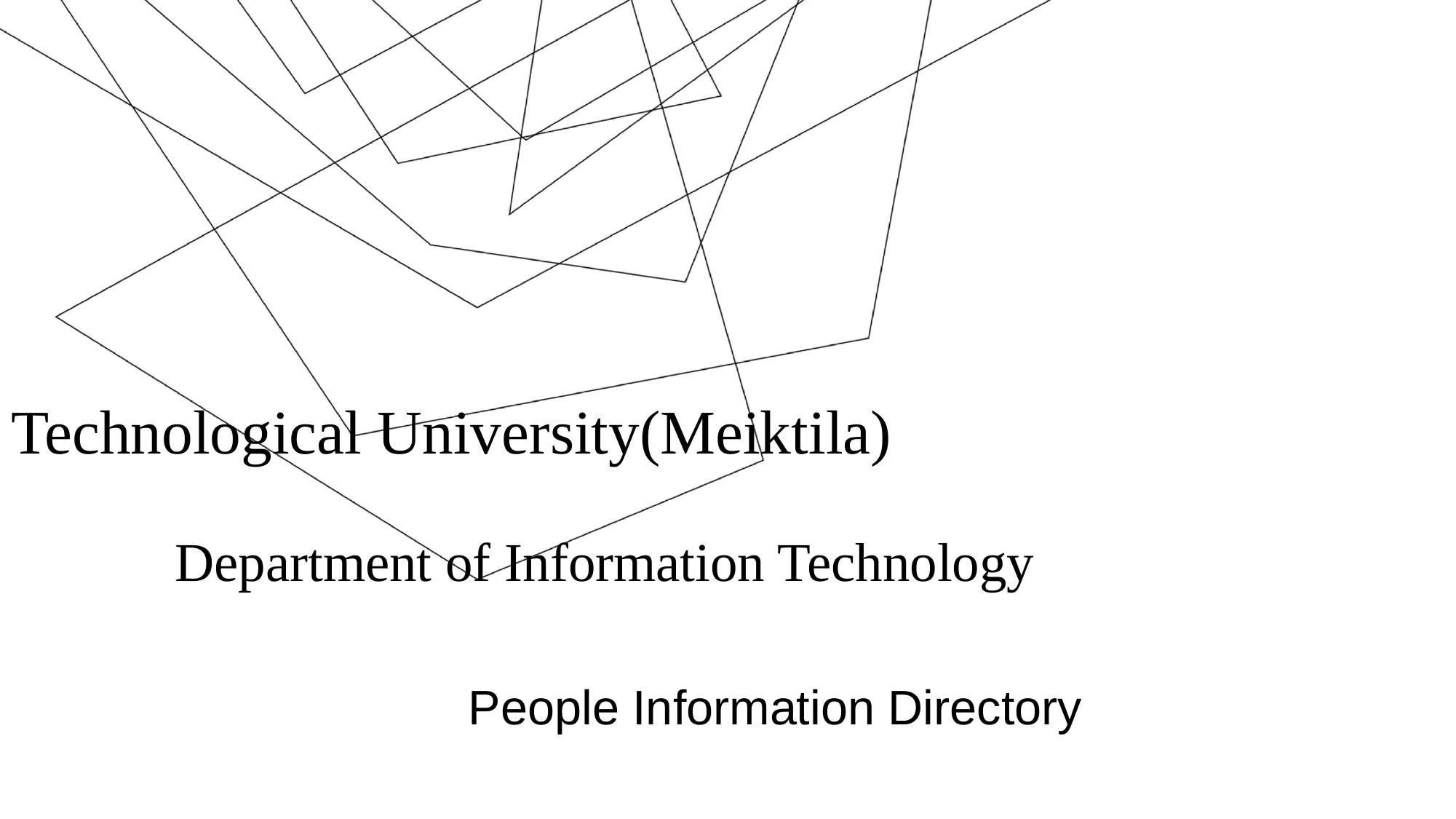

Technological University(Meiktila)
            Department of Information Technology
People Information Directory